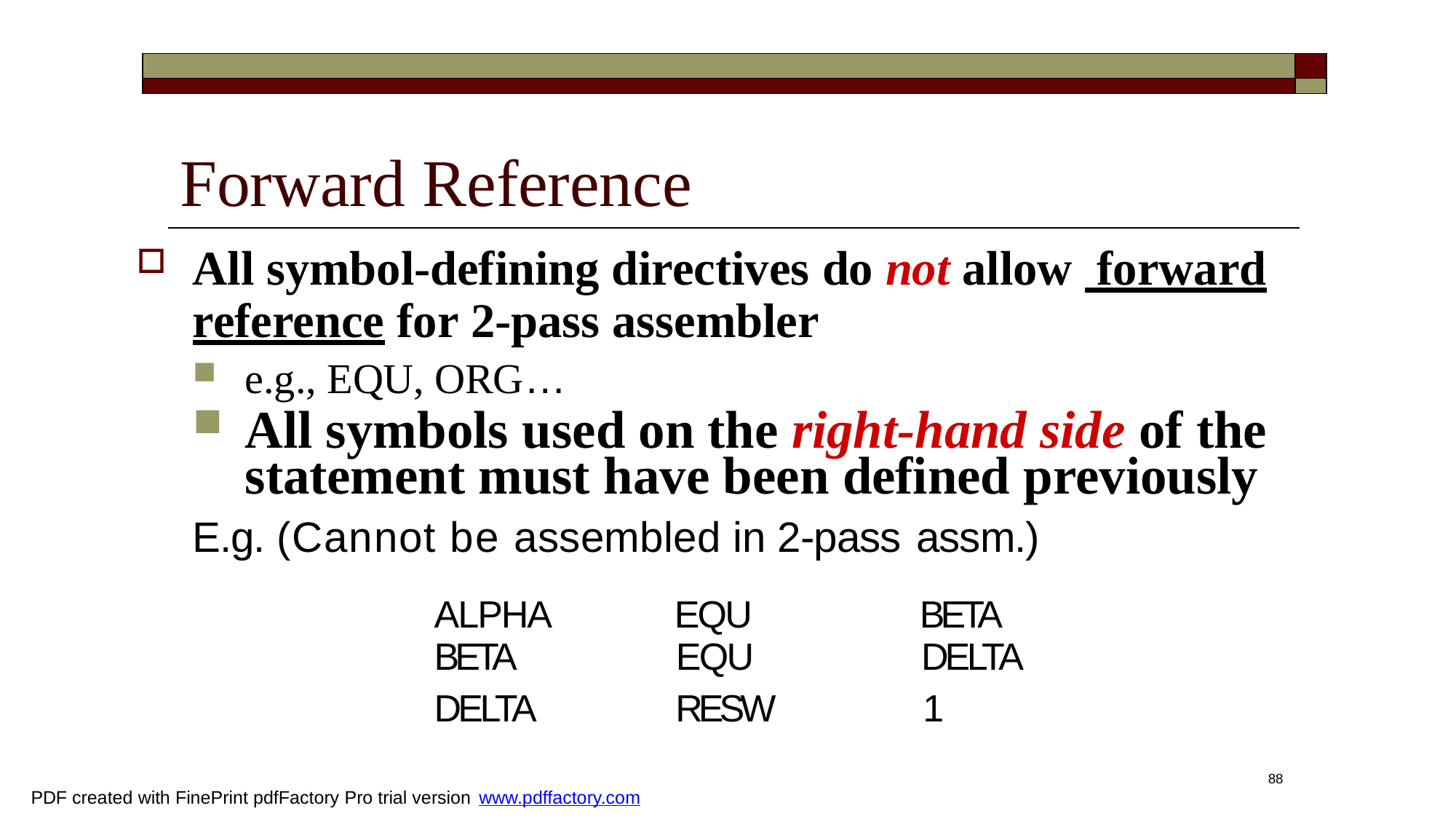

|  |  |
| --- | --- |
|  |  |
# Forward Reference

All symbol-defining directives do not allow  forward reference for 2-pass assembler
e.g., EQU, ORG…
All symbols used on the right-hand side of the  statement must have been defined previously
E.g. (Cannot be assembled in 2-pass assm.)
| ALPHA | EQU | BETA |
| --- | --- | --- |
| BETA | EQU | DELTA |
| DELTA | RESW | 1 |
|  |  | 88 |
PDF created with FinePrint pdfFactory Pro trial version www.pdffactory.com